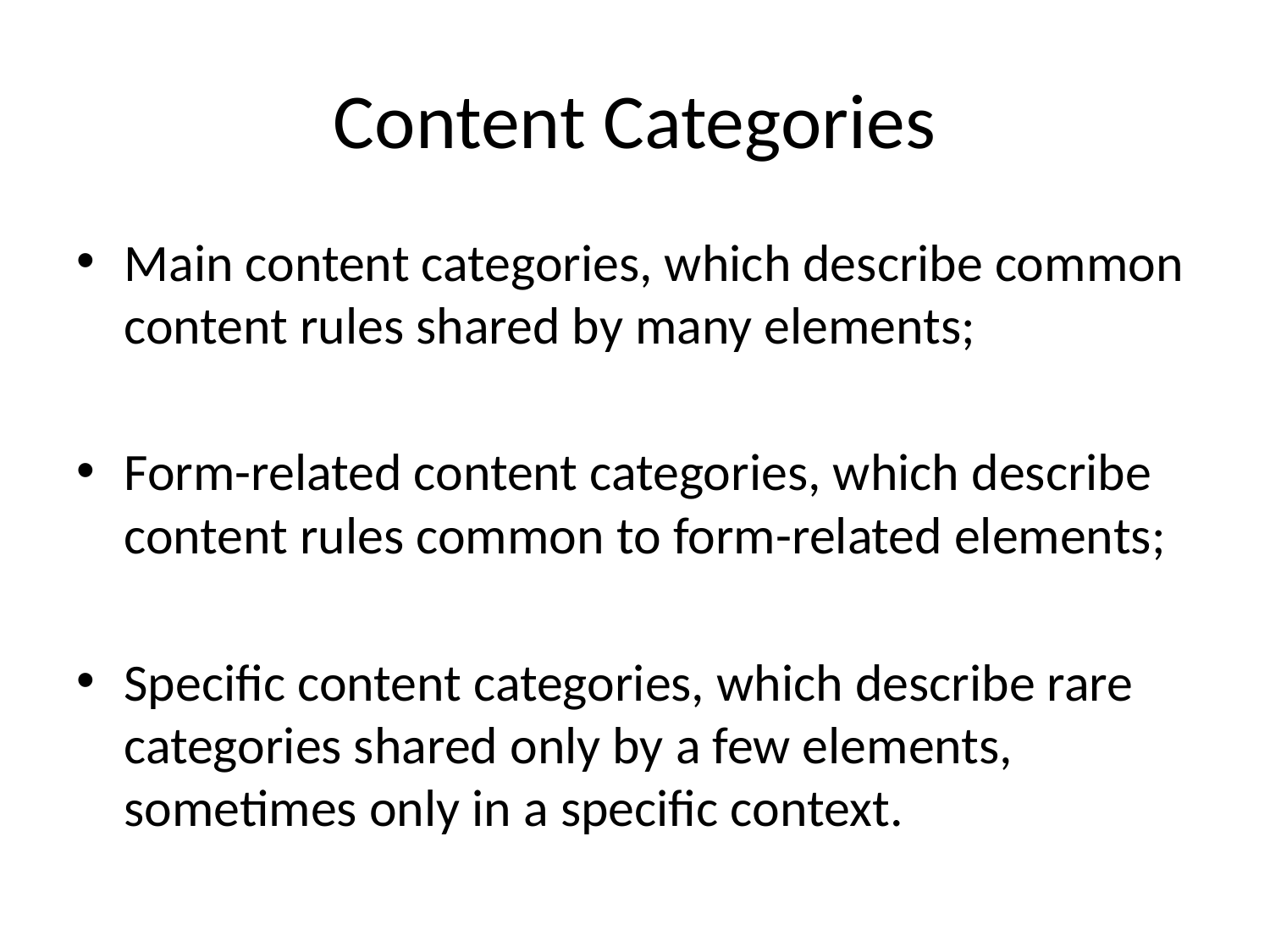

# Content Categories
Main content categories, which describe common content rules shared by many elements;

Form-related content categories, which describe content rules common to form-related elements;

Specific content categories, which describe rare categories shared only by a few elements, sometimes only in a specific context.